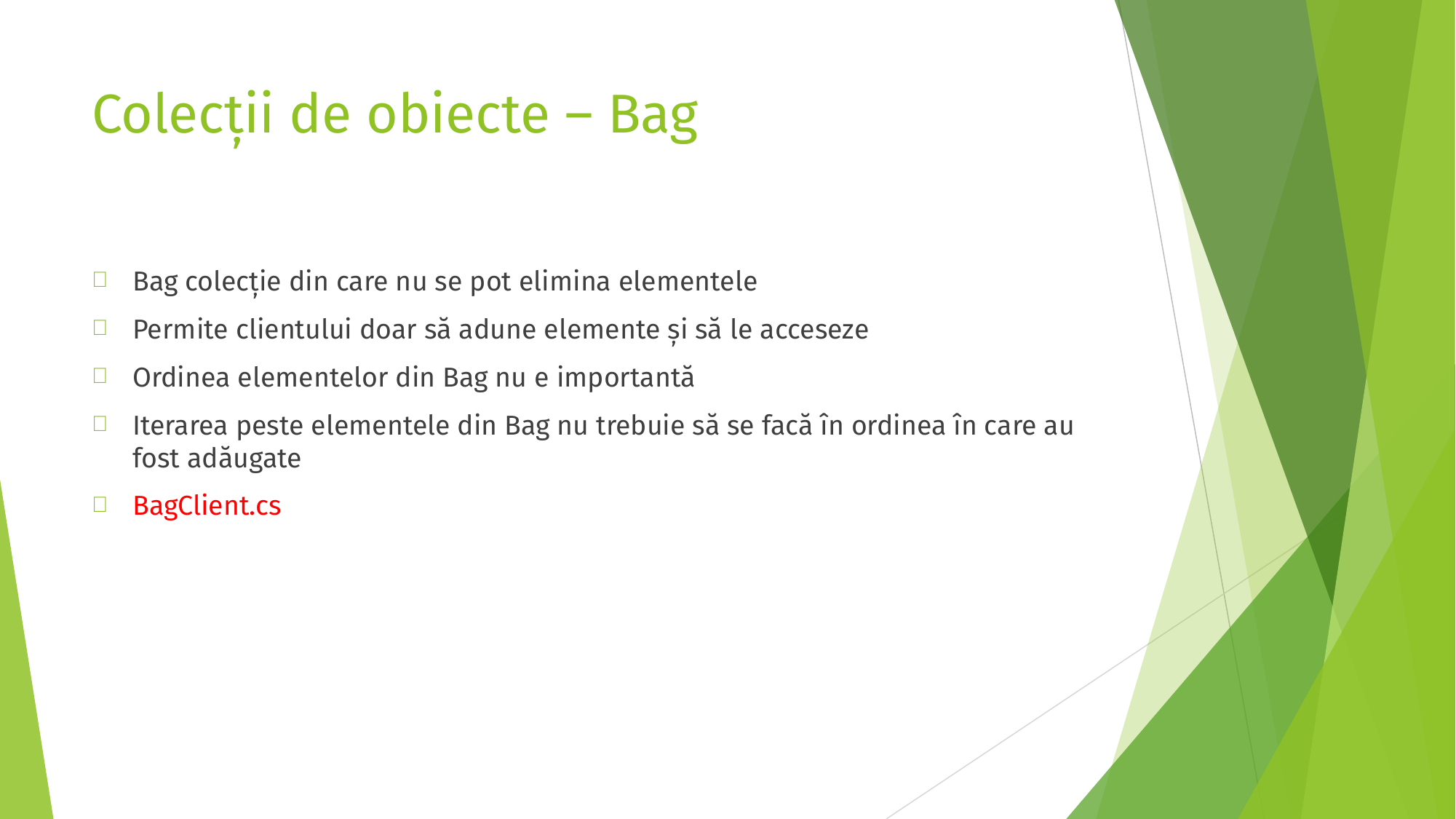

# Colecții de obiecte – Bag
Bag colecție din care nu se pot elimina elementele
Permite clientului doar să adune elemente și să le acceseze
Ordinea elementelor din Bag nu e importantă
Iterarea peste elementele din Bag nu trebuie să se facă în ordinea în care au fost adăugate
BagClient.cs